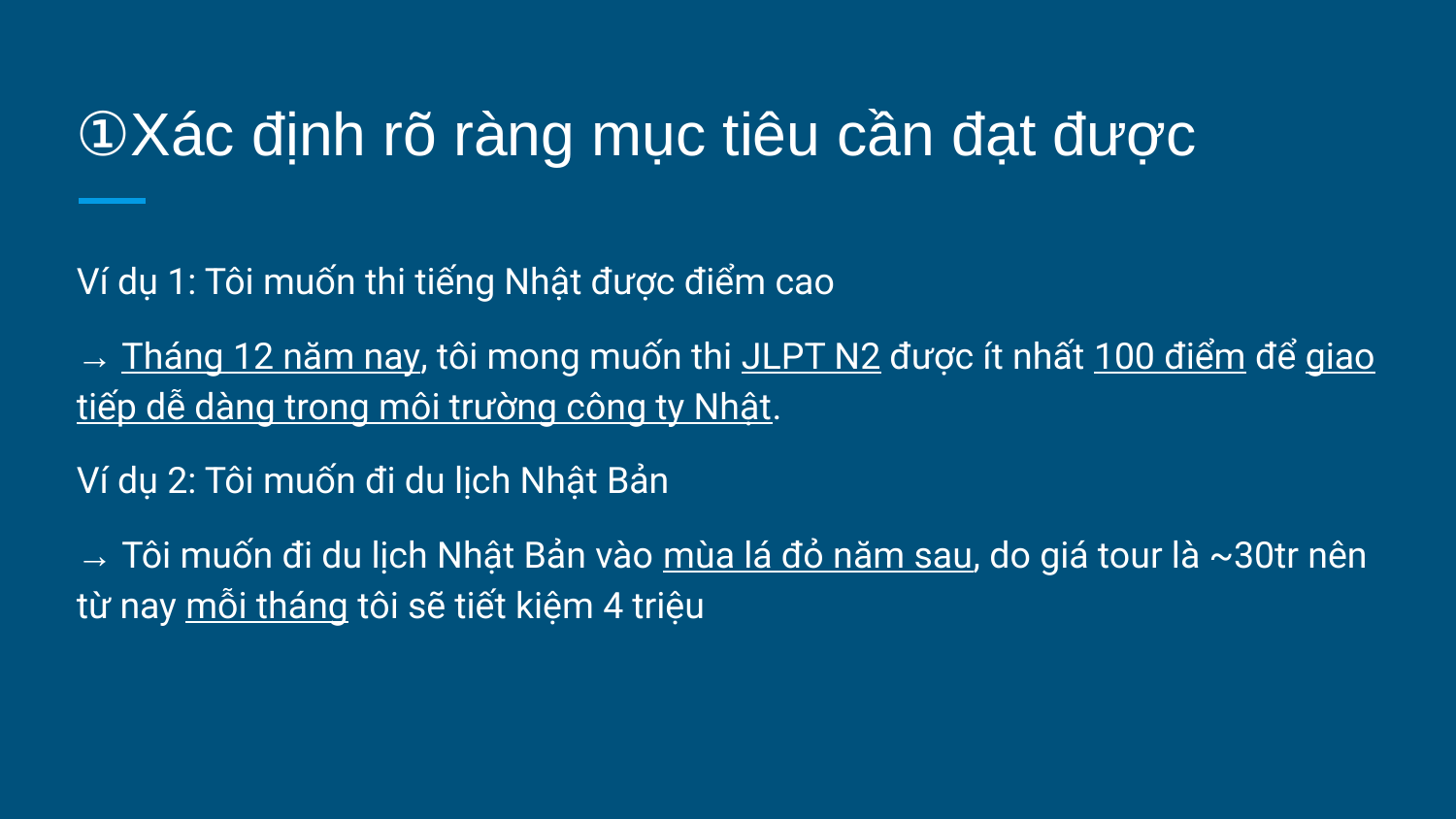

# ①Xác định rõ ràng mục tiêu cần đạt được
Ví dụ 1: Tôi muốn thi tiếng Nhật được điểm cao
→ Tháng 12 năm nay, tôi mong muốn thi JLPT N2 được ít nhất 100 điểm để giao tiếp dễ dàng trong môi trường công ty Nhật.
Ví dụ 2: Tôi muốn đi du lịch Nhật Bản
→ Tôi muốn đi du lịch Nhật Bản vào mùa lá đỏ năm sau, do giá tour là ~30tr nên từ nay mỗi tháng tôi sẽ tiết kiệm 4 triệu